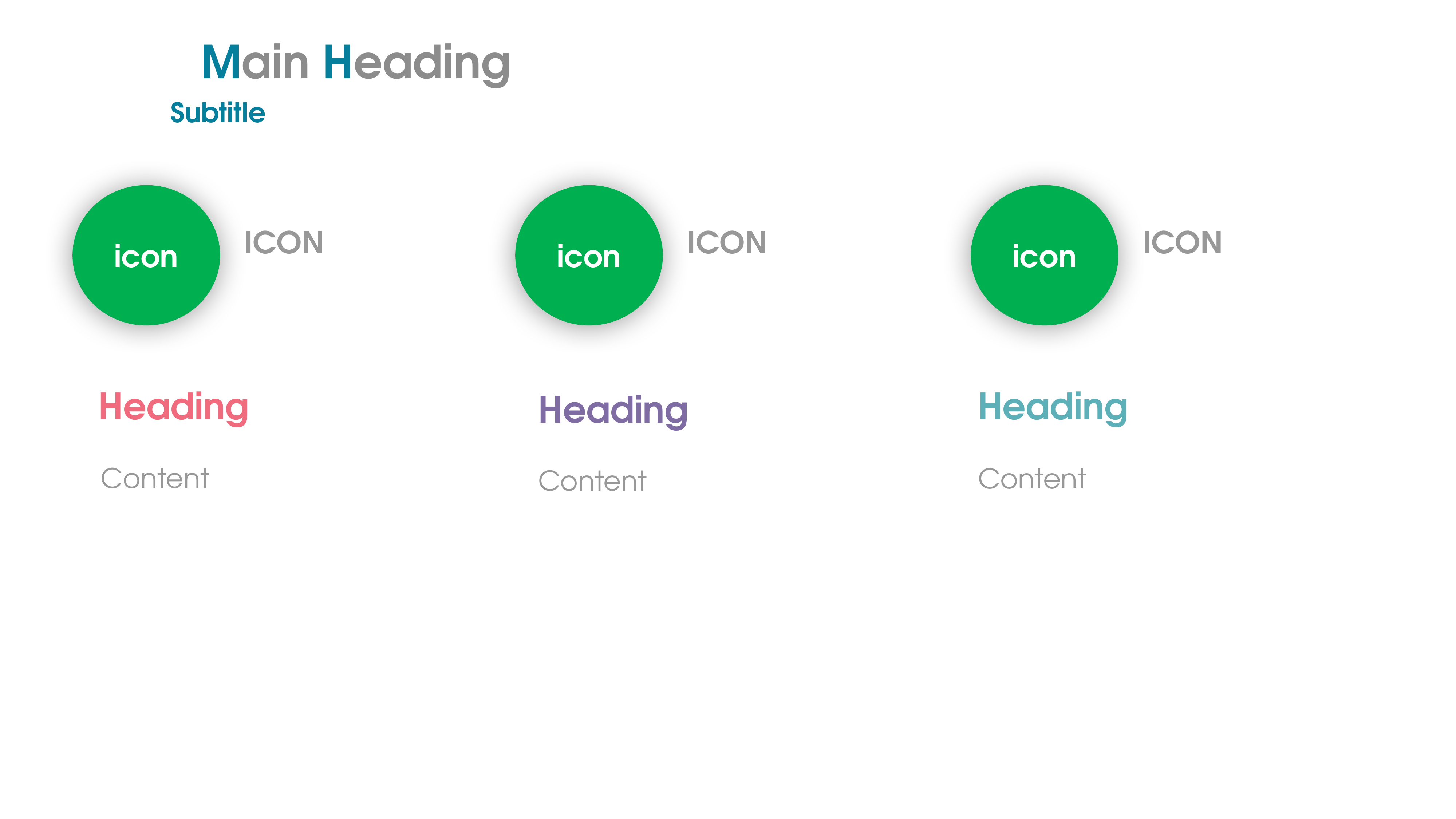

Main Heading
Subtitle
icon
icon
icon
ICON
ICON
ICON

Heading
Heading
Heading
Content
Content
Content